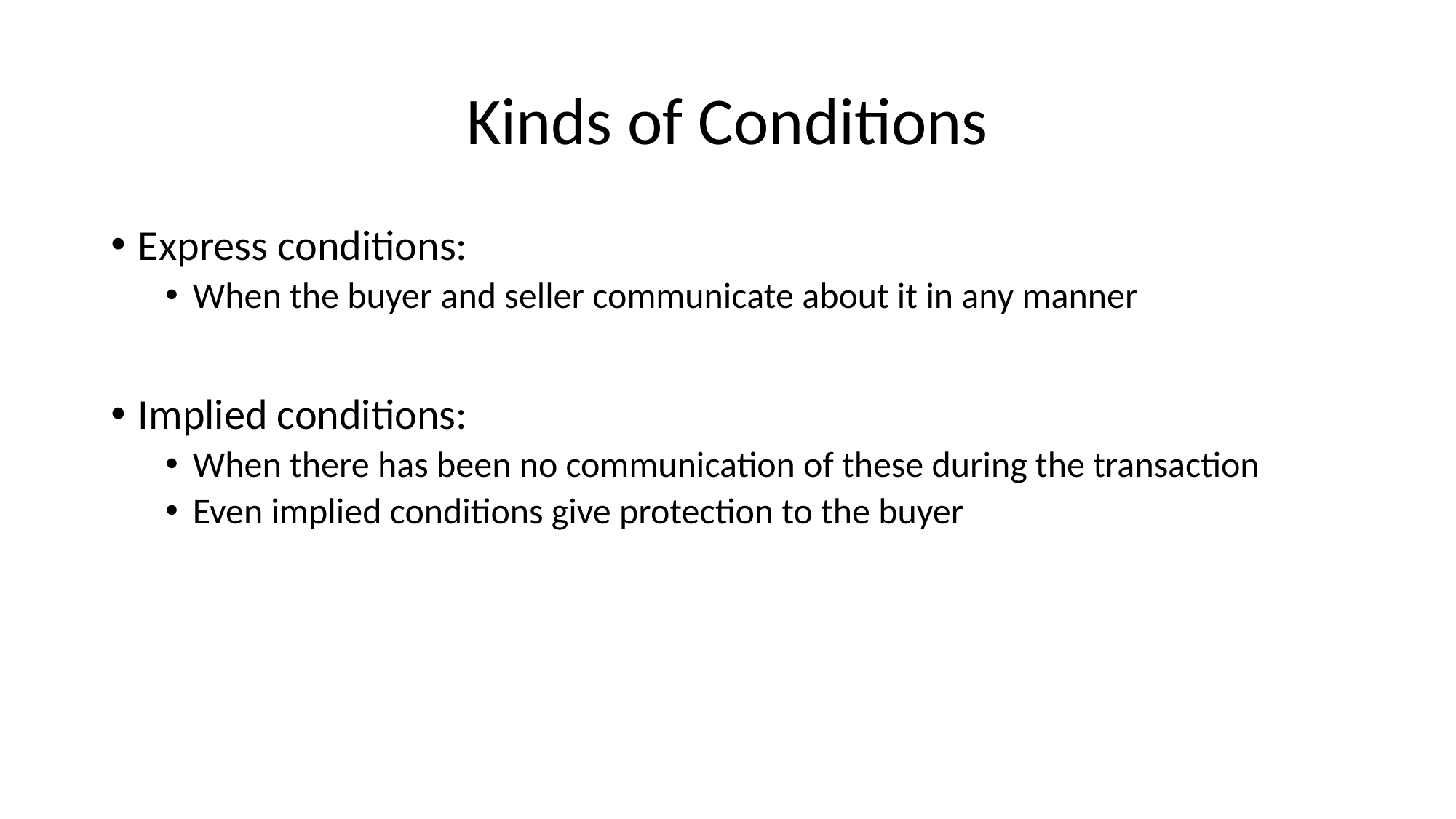

# Kinds of Conditions
Express conditions:
When the buyer and seller communicate about it in any manner

Implied conditions:
When there has been no communication of these during the transaction
Even implied conditions give protection to the buyer